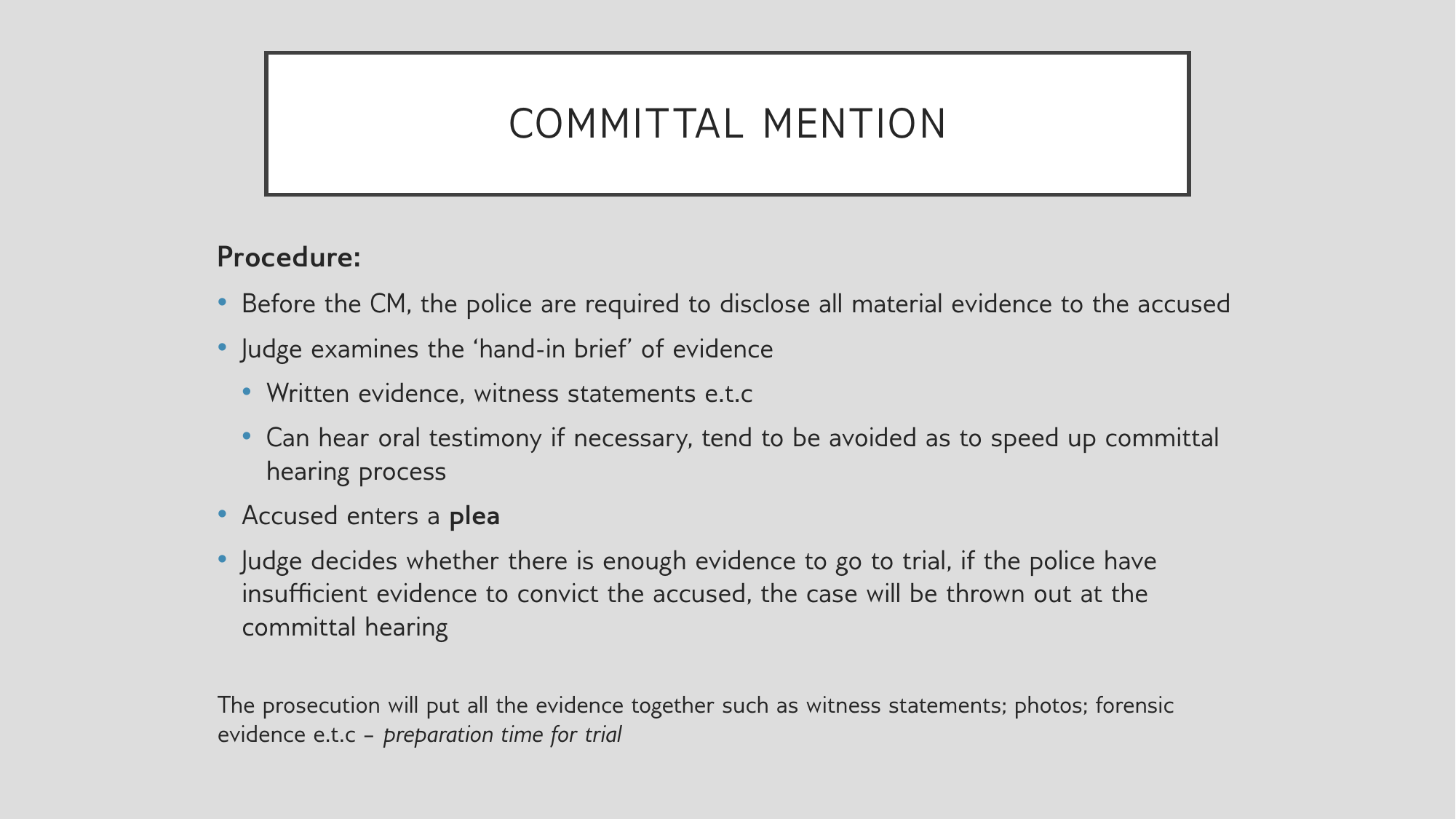

# Committal mention
Procedure:
Before the CM, the police are required to disclose all material evidence to the accused
Judge examines the ‘hand-in brief’ of evidence
Written evidence, witness statements e.t.c
Can hear oral testimony if necessary, tend to be avoided as to speed up committal hearing process
Accused enters a plea
Judge decides whether there is enough evidence to go to trial, if the police have insufficient evidence to convict the accused, the case will be thrown out at the committal hearing

The prosecution will put all the evidence together such as witness statements; photos; forensic evidence e.t.c – preparation time for trial